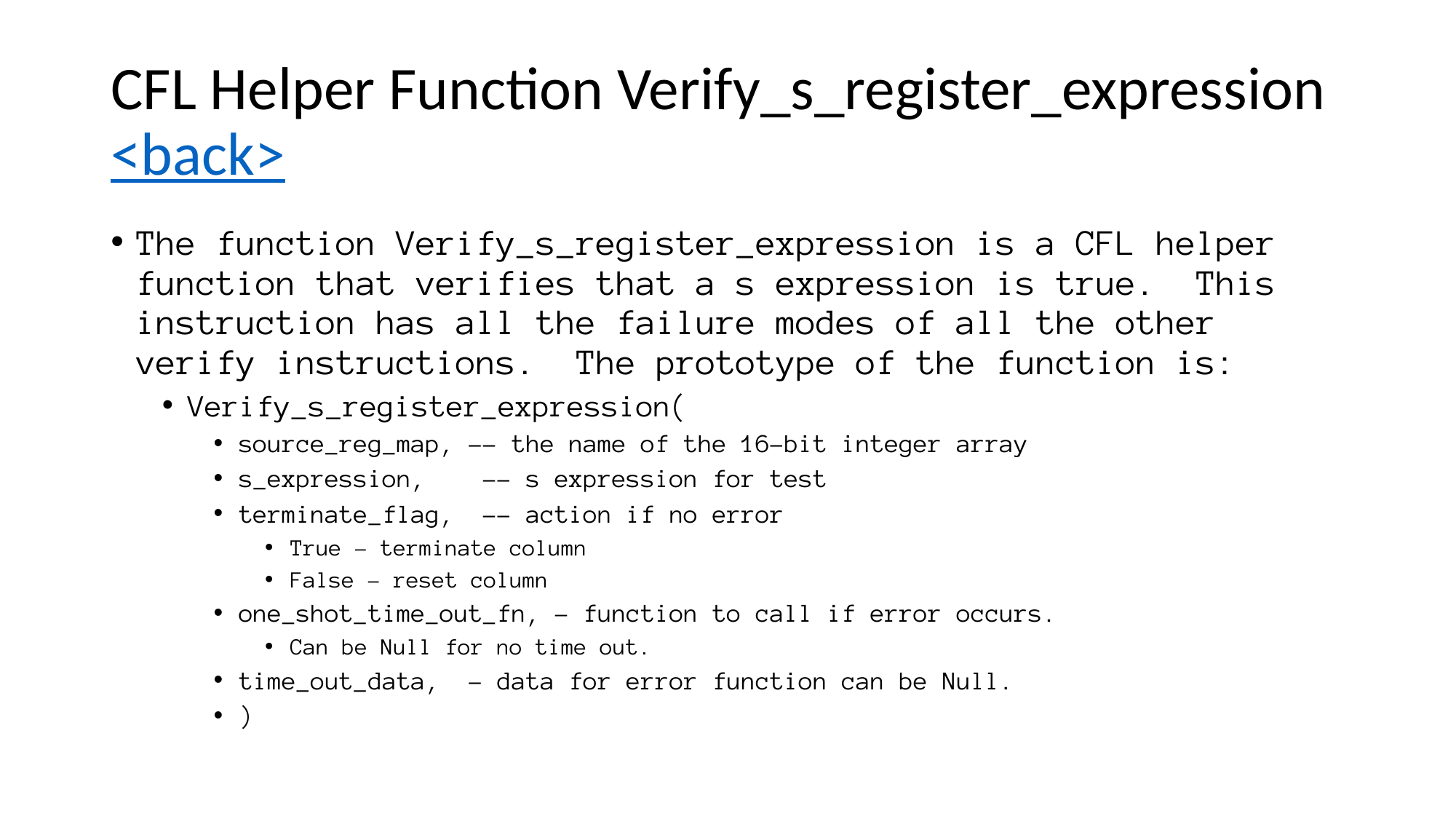

# CFL Helper Function Verify_s_register_expression <back>
The function Verify_s_register_expression is a CFL helper function that verifies that a s expression is true.  This instruction has all the failure modes of all the other verify instructions.  The prototype of the function is:
Verify_s_register_expression(
source_reg_map, -- the name of the 16-bit integer array
s_expression,    -- s expression for test
terminate_flag,  -- action if no error
True – terminate column
False – reset column
one_shot_time_out_fn, – function to call if error occurs.
Can be Null for no time out.
time_out_data,  - data for error function can be Null.
)